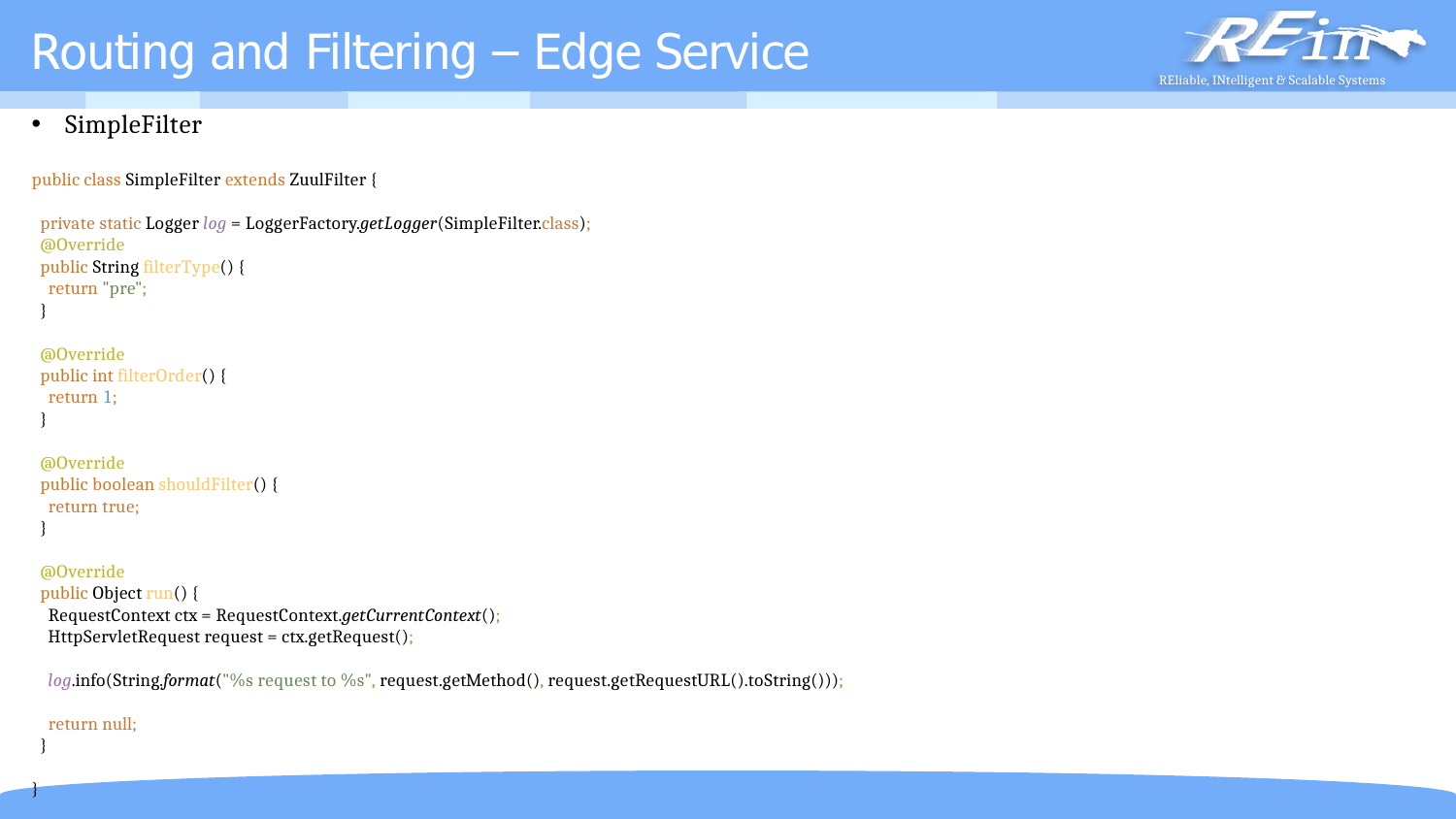

# Routing and Filtering – Edge Service
SimpleFilter

public class SimpleFilter extends ZuulFilter {
  private static Logger log = LoggerFactory.getLogger(SimpleFilter.class);
  @Override
  public String filterType() {
    return "pre";
  }
  @Override
  public int filterOrder() {
    return 1;
  }
  @Override
  public boolean shouldFilter() {
    return true;
  }
  @Override
  public Object run() {
    RequestContext ctx = RequestContext.getCurrentContext();
    HttpServletRequest request = ctx.getRequest();
    log.info(String.format("%s request to %s", request.getMethod(), request.getRequestURL().toString()));
    return null;
  }
}
34